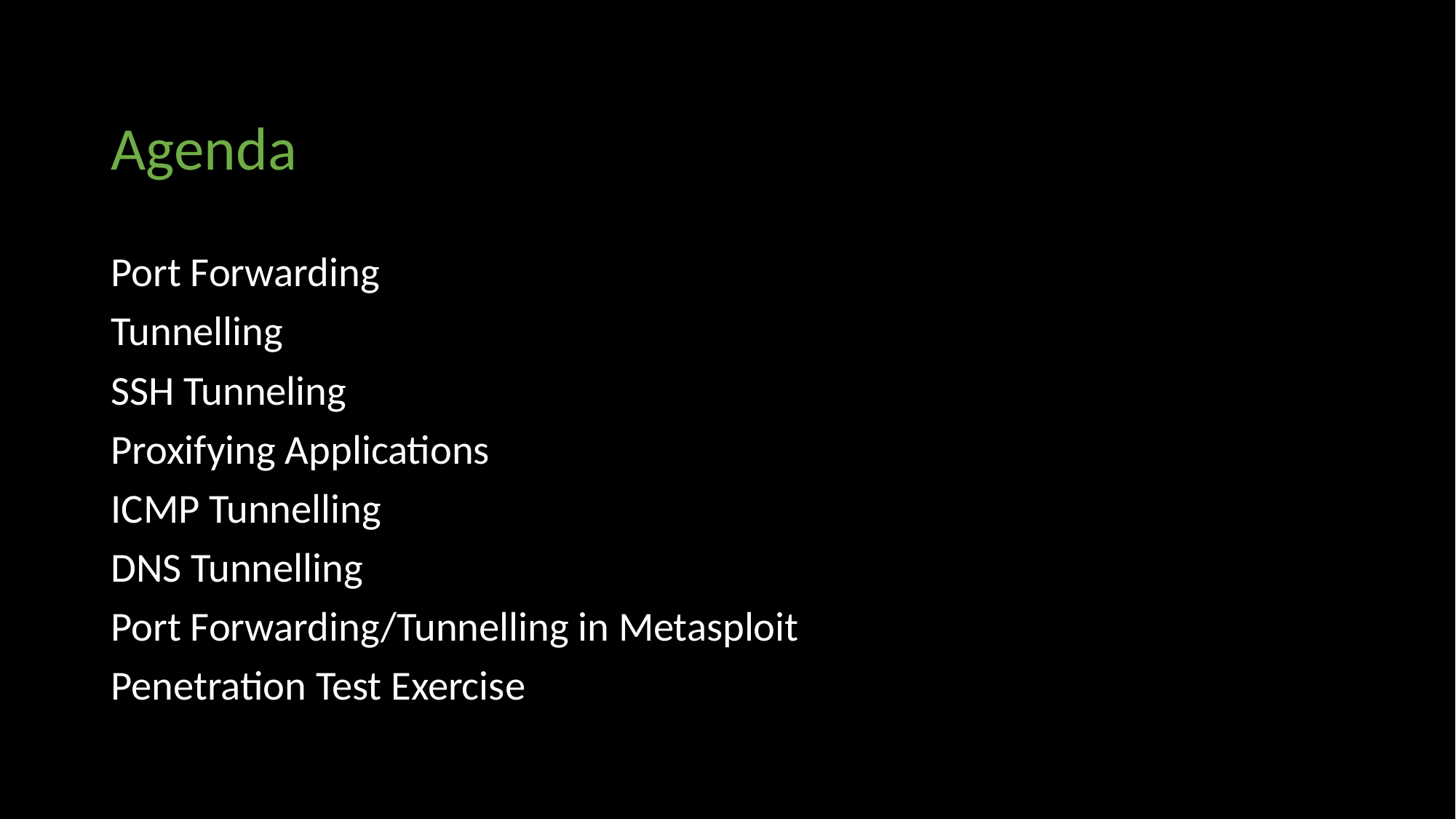

# Agenda
Port Forwarding
Tunnelling
SSH Tunneling
Proxifying Applications
ICMP Tunnelling
DNS Tunnelling
Port Forwarding/Tunnelling in Metasploit
Penetration Test Exercise